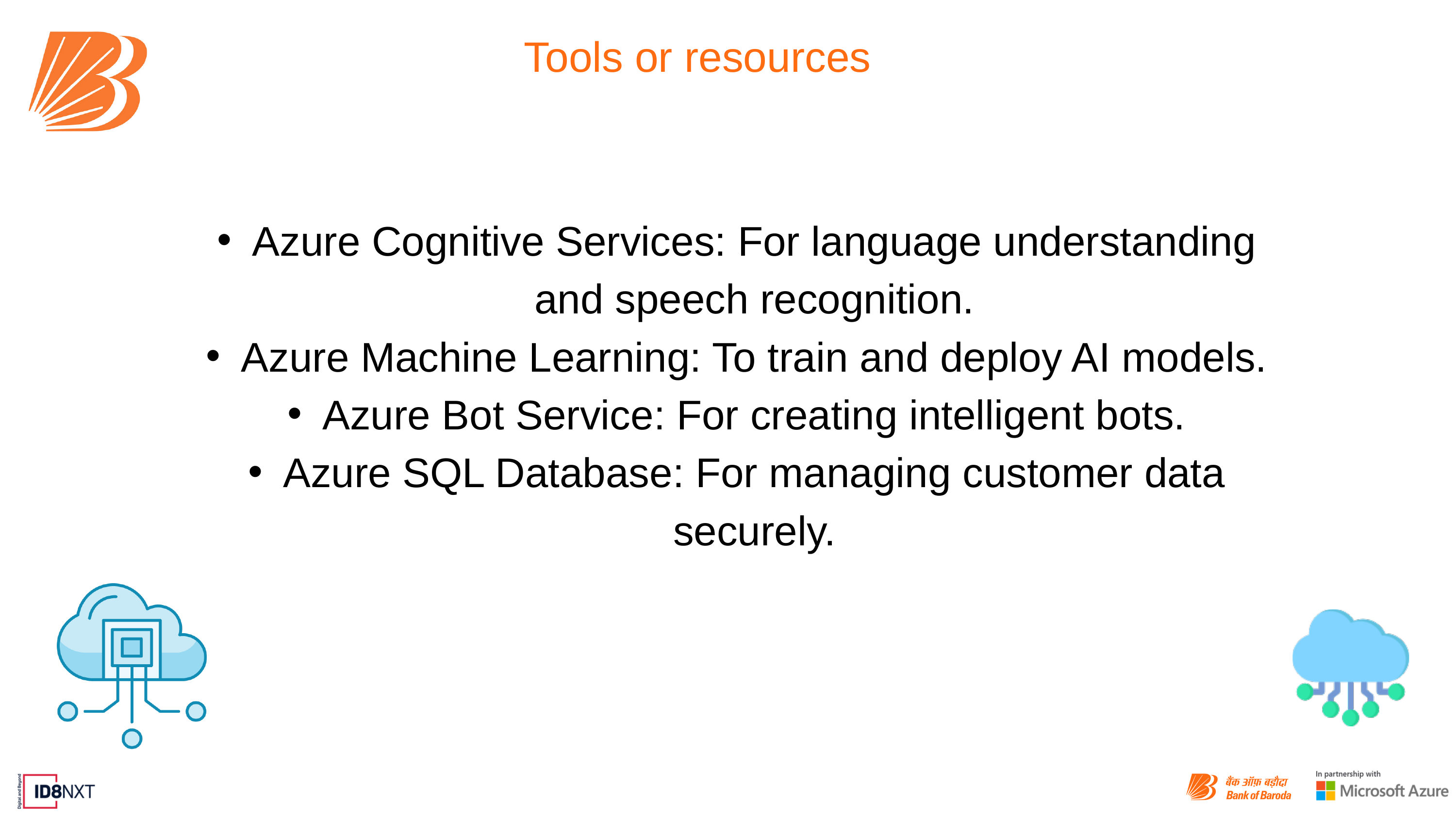

Tools or resources
Azure Cognitive Services: For language understanding and speech recognition.
Azure Machine Learning: To train and deploy AI models.
Azure Bot Service: For creating intelligent bots.
Azure SQL Database: For managing customer data securely.